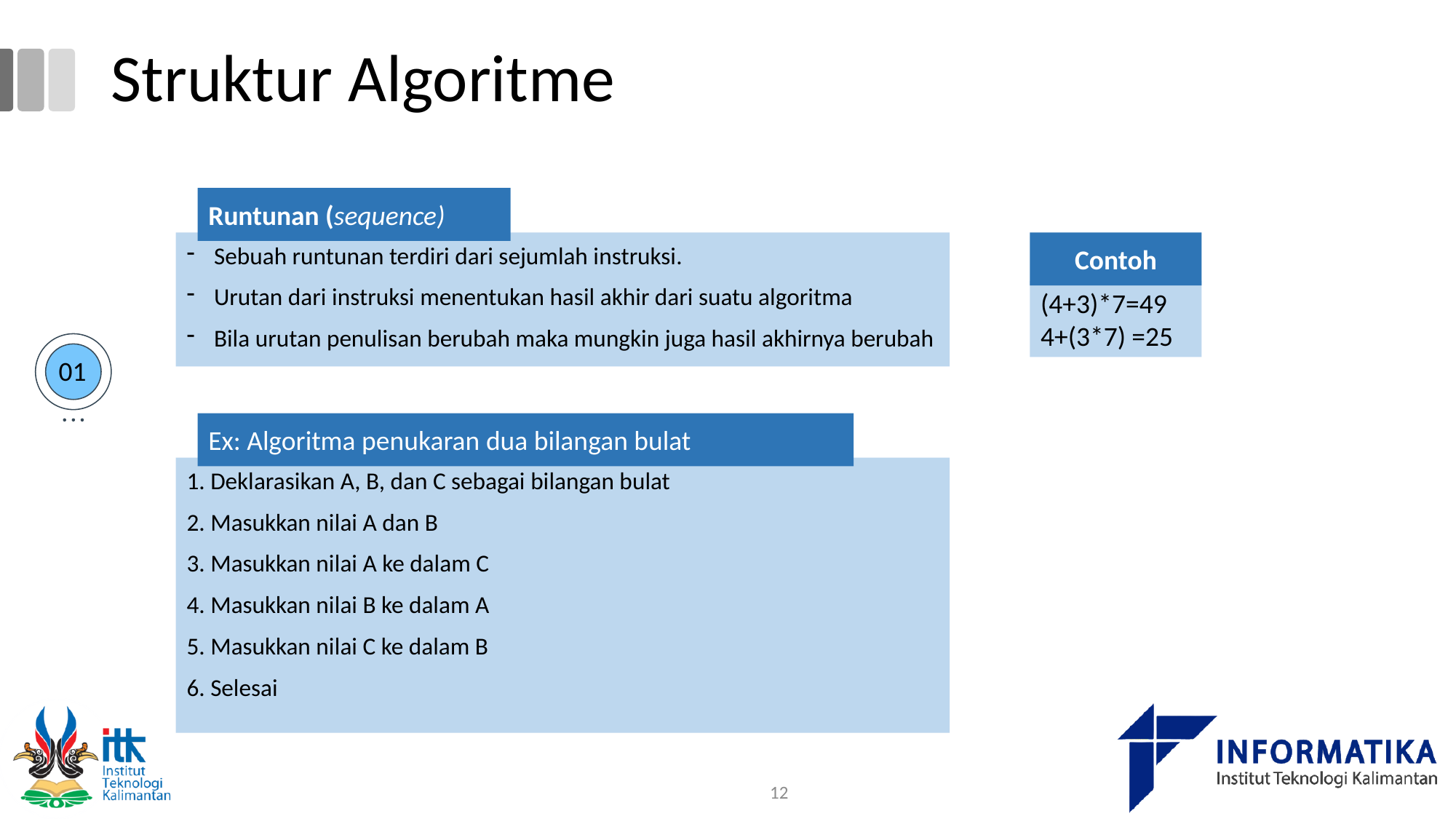

# Struktur Algoritme
Runtunan (sequence)
Sebuah runtunan terdiri dari sejumlah instruksi.
Urutan dari instruksi menentukan hasil akhir dari suatu algoritma
Bila urutan penulisan berubah maka mungkin juga hasil akhirnya berubah
Contoh
(4+3)*7=49
4+(3*7) =25

01

Ex: Algoritma penukaran dua bilangan bulat
1. Deklarasikan A, B, dan C sebagai bilangan bulat
2. Masukkan nilai A dan B
3. Masukkan nilai A ke dalam C
4. Masukkan nilai B ke dalam A
5. Masukkan nilai C ke dalam B
6. Selesai
12